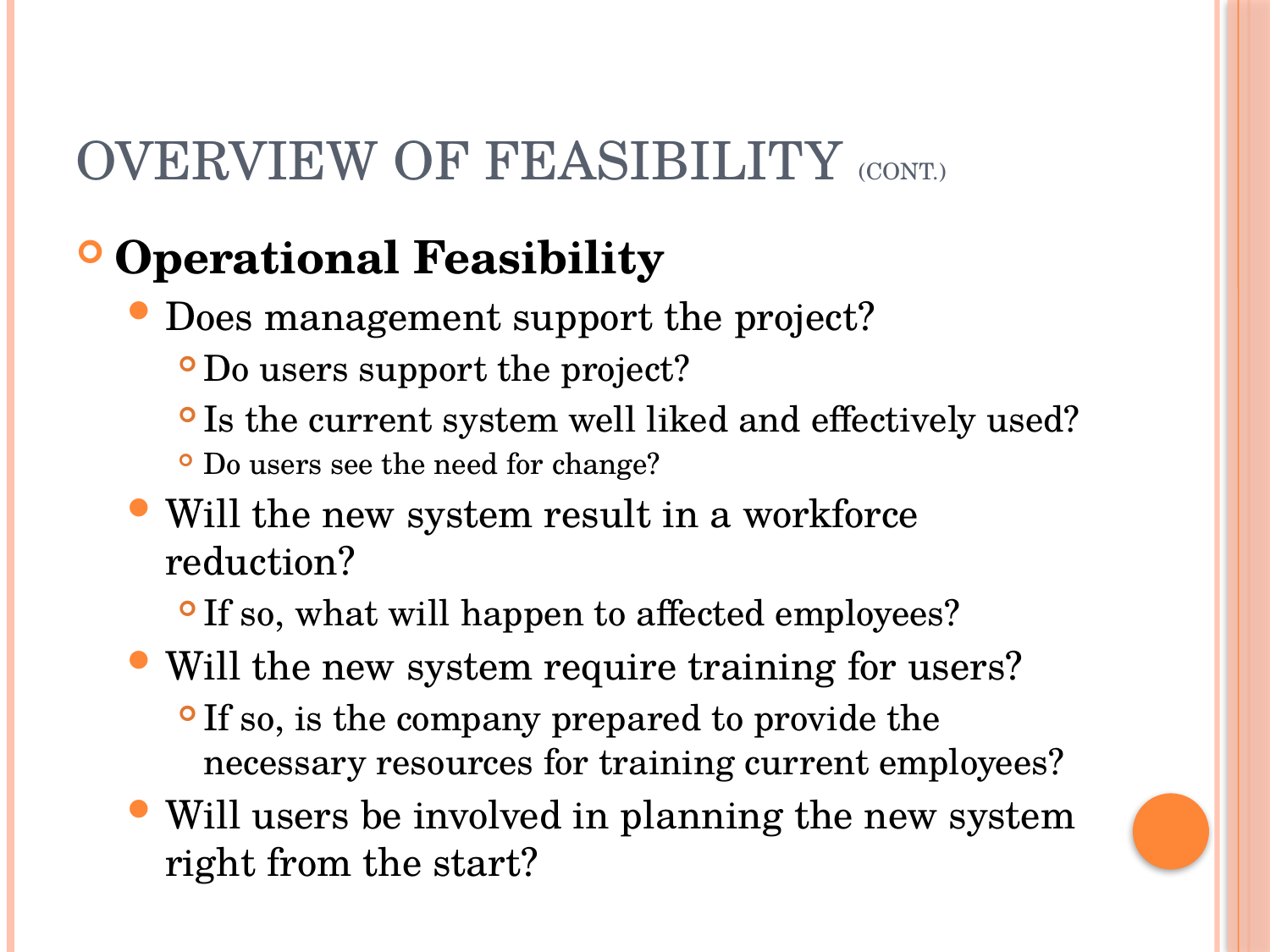

# Overview of Feasibility (Cont.)
Operational Feasibility
Does management support the project?
Do users support the project?
Is the current system well liked and effectively used?
Do users see the need for change?
Will the new system result in a workforce reduction?
If so, what will happen to affected employees?
Will the new system require training for users?
If so, is the company prepared to provide the necessary resources for training current employees?
Will users be involved in planning the new system right from the start?
20